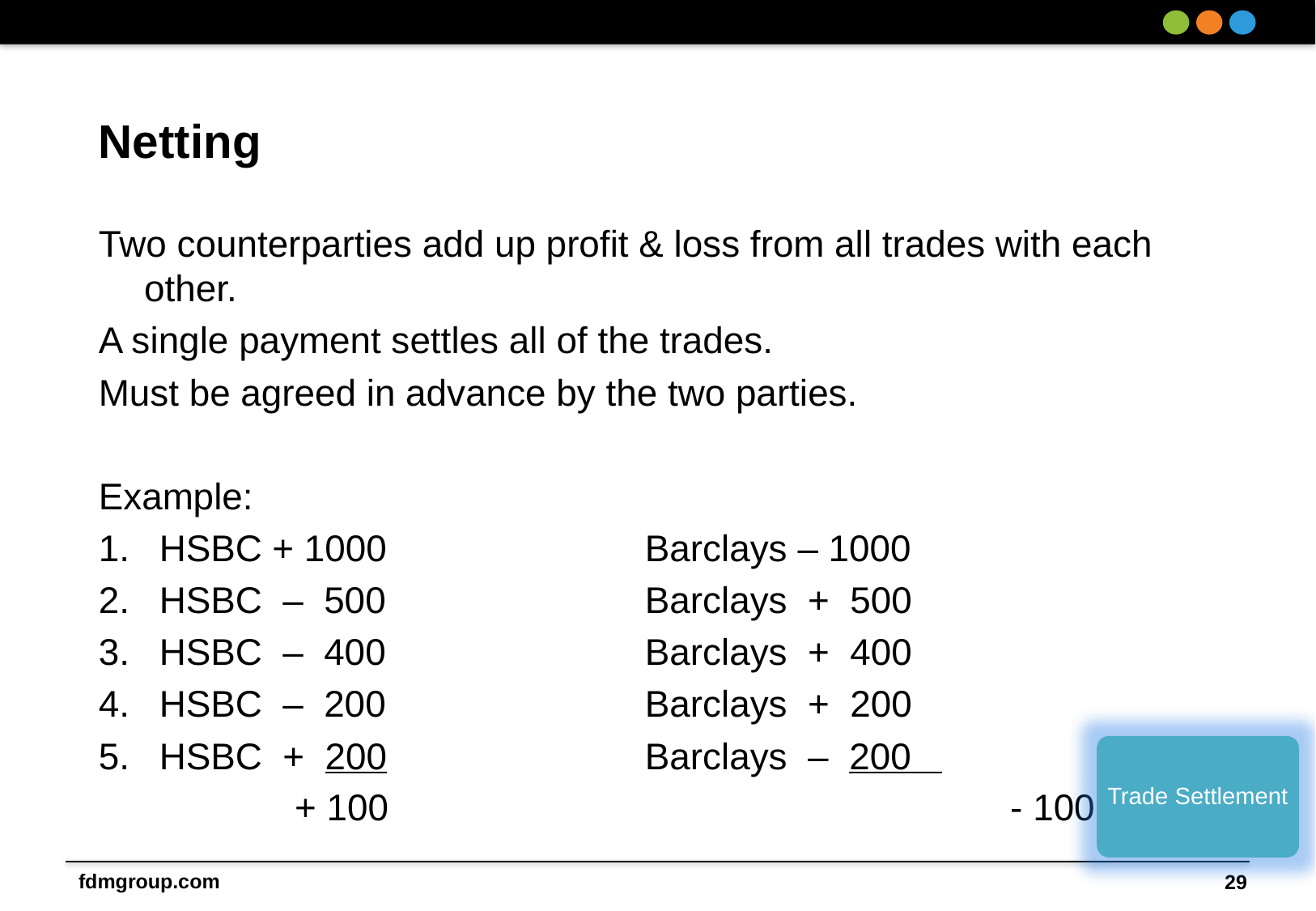

# Netting
Two counterparties add up profit & loss from all trades with each other.
A single payment settles all of the trades.
Must be agreed in advance by the two parties.

Example:
HSBC + 1000			Barclays – 1000
HSBC  –  500 			Barclays  +  500
HSBC  –  400 			Barclays  +  400
HSBC  –  200			Barclays  +  200
HSBC  +  200			Barclays  –  200
                   + 100					      - 100

Trade Settlement
29